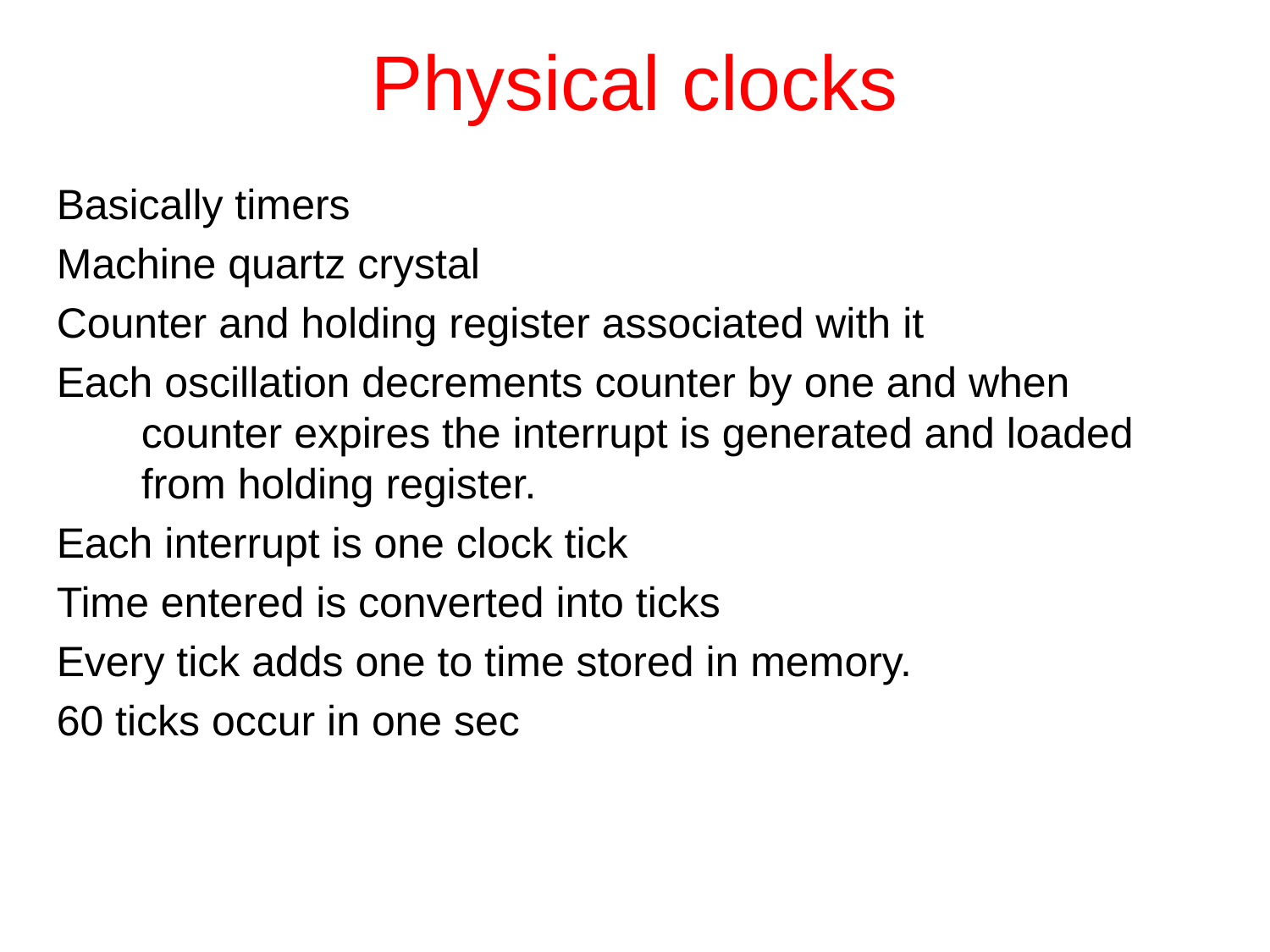

# Physical clocks
Basically timers
Machine quartz crystal
Counter and holding register associated with it
Each oscillation decrements counter by one and when counter expires the interrupt is generated and loaded from holding register.
Each interrupt is one clock tick
Time entered is converted into ticks
Every tick adds one to time stored in memory.
60 ticks occur in one sec